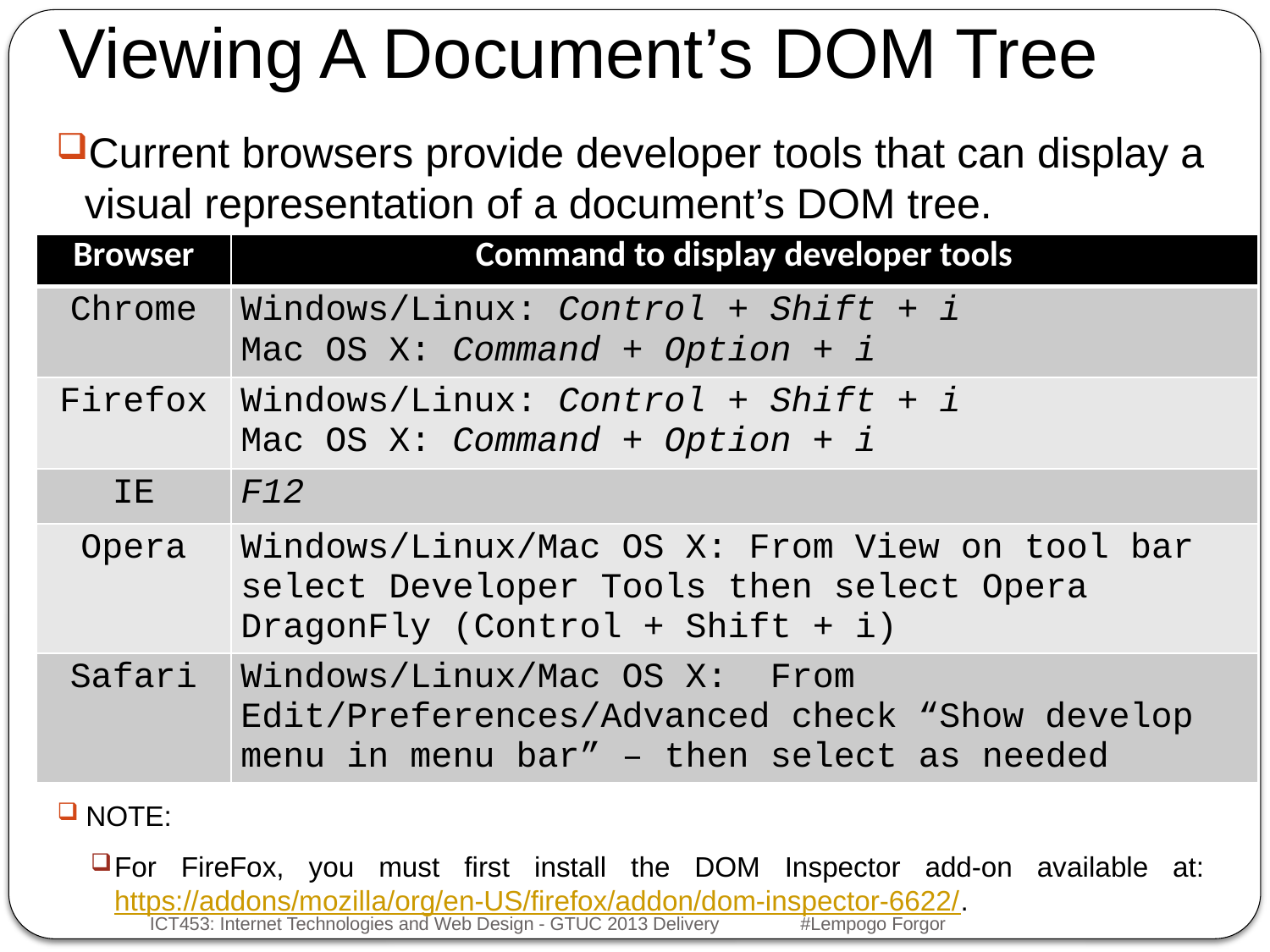

Viewing A Document’s DOM Tree
Current browsers provide developer tools that can display a visual representation of a document’s DOM tree.
#
| Browser | Command to display developer tools |
| --- | --- |
| Chrome | Windows/Linux: Control + Shift + i Mac OS X: Command + Option + i |
| Firefox | Windows/Linux: Control + Shift + i Mac OS X: Command + Option + i |
| IE | F12 |
| Opera | Windows/Linux/Mac OS X: From View on tool bar select Developer Tools then select Opera DragonFly (Control + Shift + i) |
| Safari | Windows/Linux/Mac OS X: From Edit/Preferences/Advanced check “Show develop menu in menu bar” – then select as needed |
NOTE:
For FireFox, you must first install the DOM Inspector add-on available at: https://addons/mozilla/org/en-US/firefox/addon/dom-inspector-6622/.
ICT453: Internet Technologies and Web Design - GTUC 2013 Delivery                #Lempogo Forgor